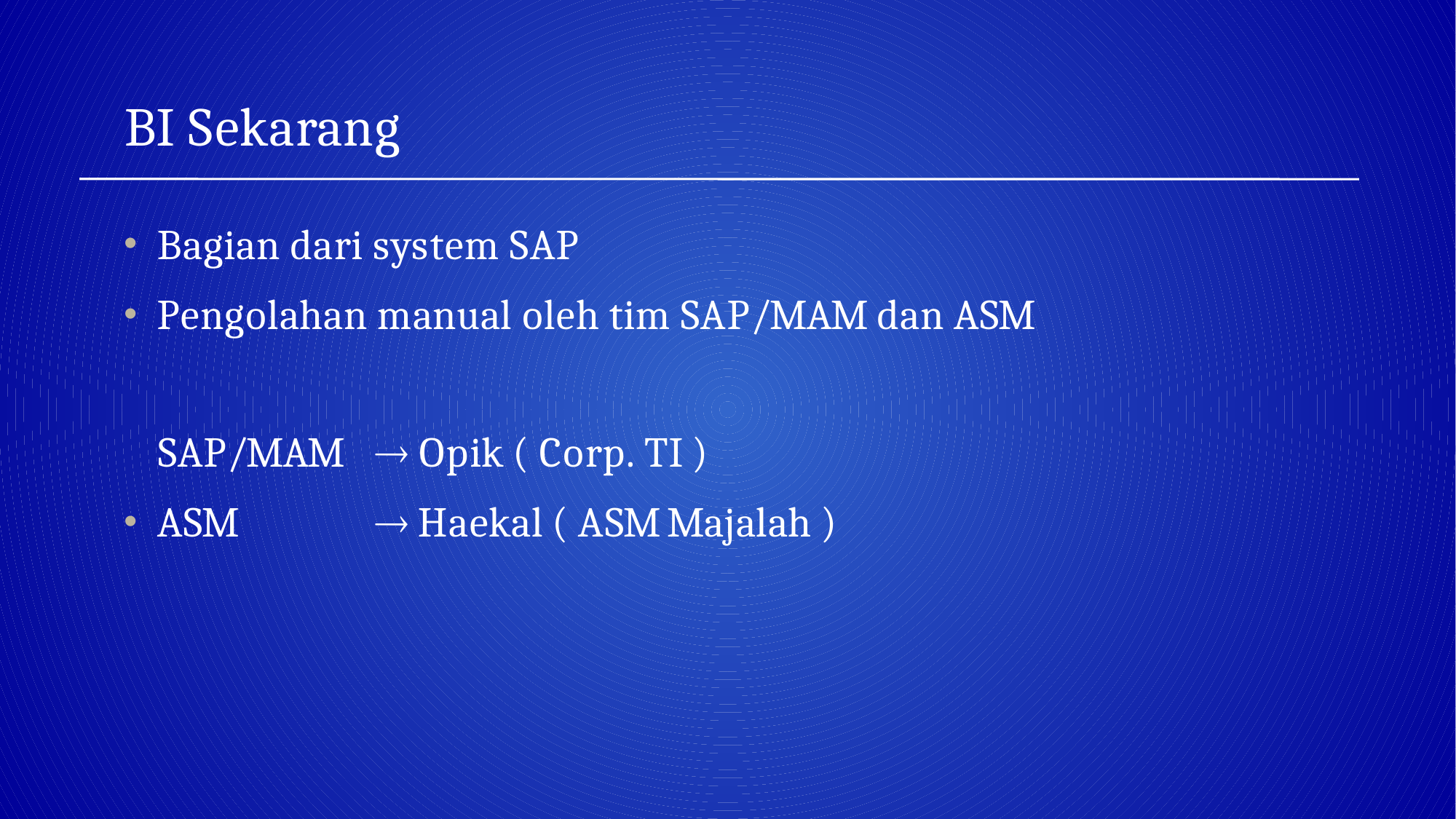

# BI Sekarang
Bagian dari system SAP
Pengolahan manual oleh tim SAP/MAM dan ASM
SAP/MAM	→ Opik ( Corp. TI )
ASM 		→ Haekal ( ASM Majalah )